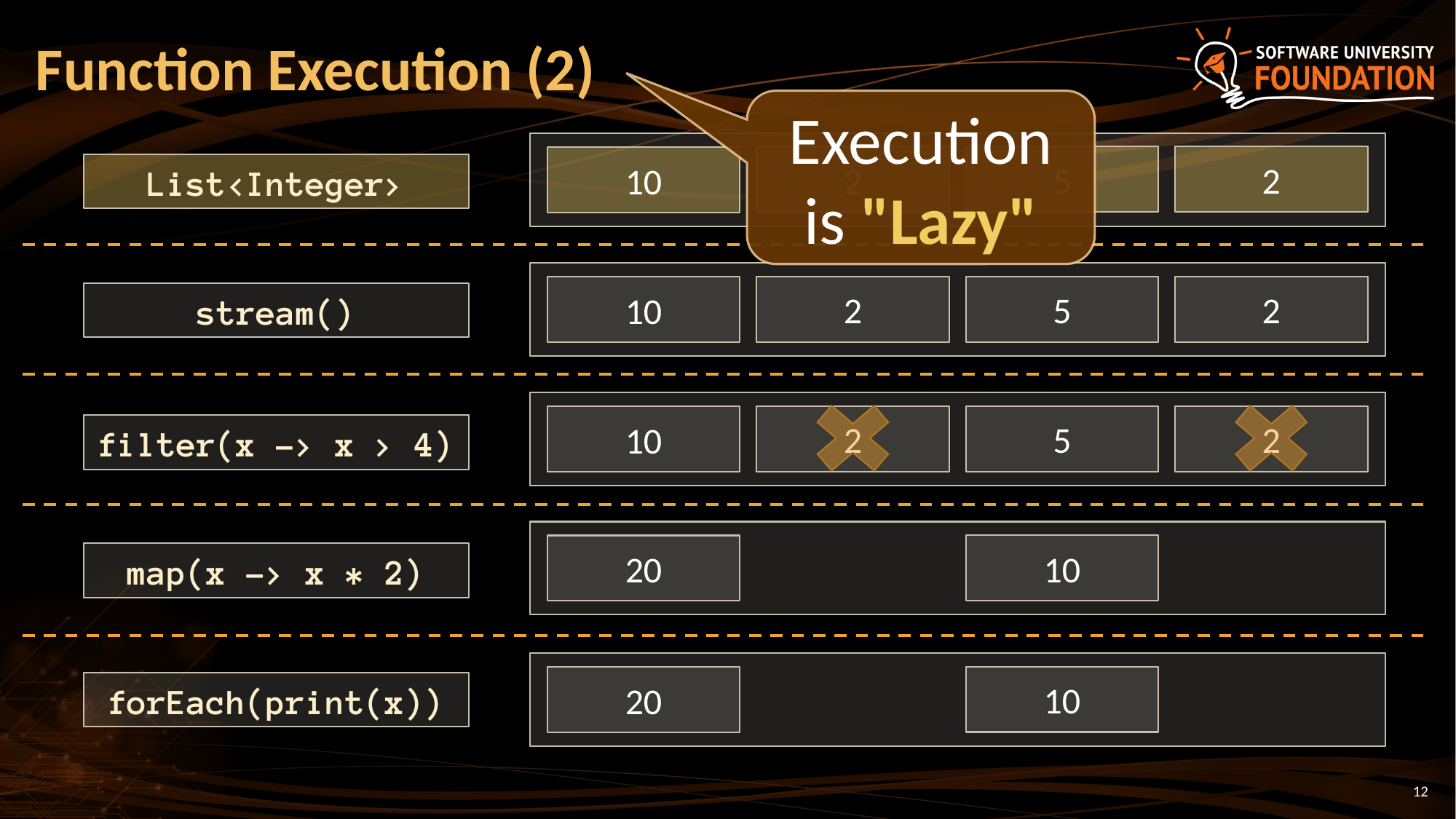

# Function Execution (2)
Execution is "Lazy"

2
5
2
10
List<Integer>

2
5
2
10
stream()

2

2

5
10
filter(x -> x > 4)

10
20
map(x -> x * 2)

10
20
forEach(print(x))
12